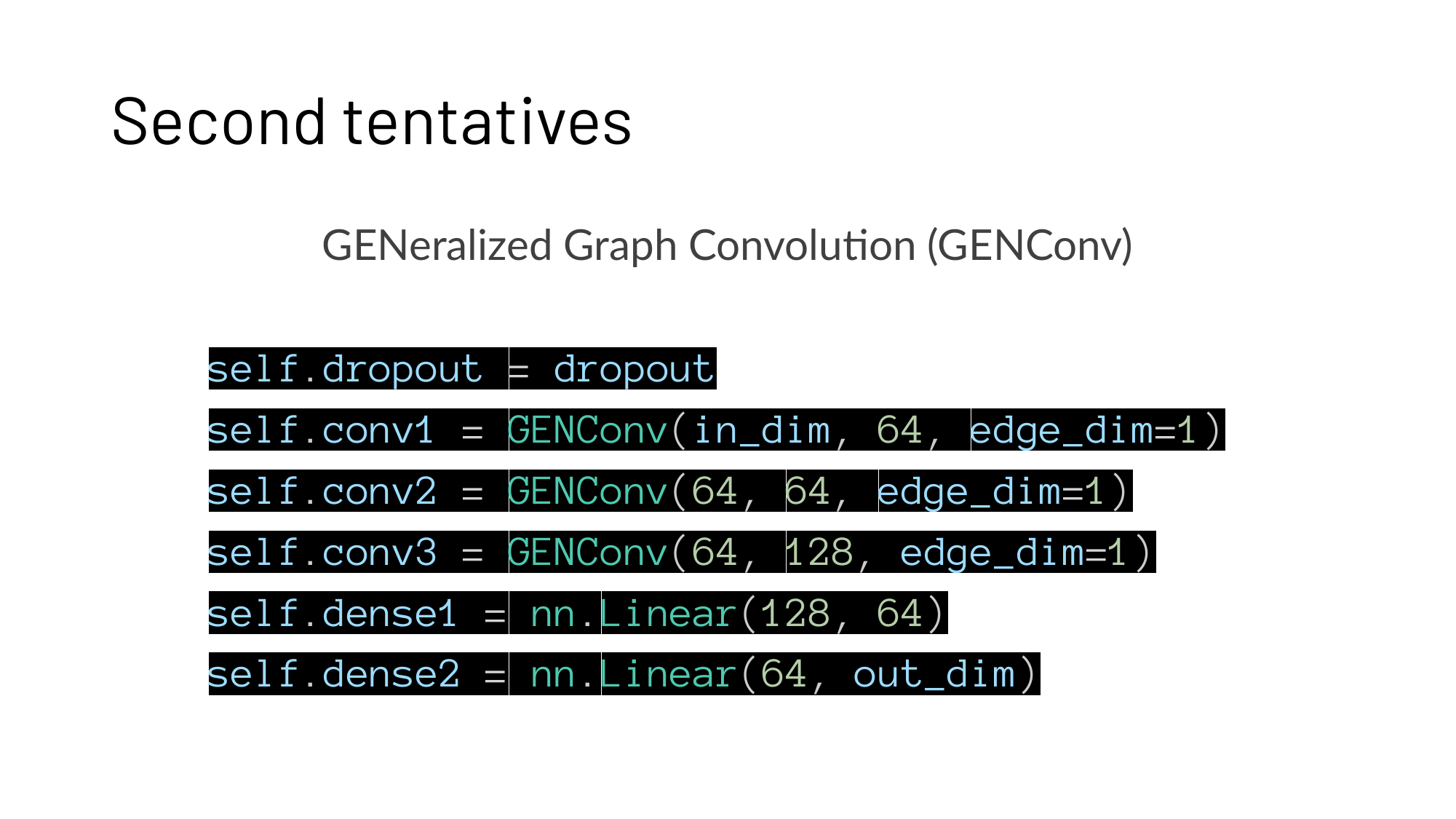

# Second tentatives
GENeralized Graph Convolution (GENConv)

self.dropout = dropout
self.conv1 = GENConv(in_dim, 64, edge_dim=1)
self.conv2 = GENConv(64, 64, edge_dim=1)
self.conv3 = GENConv(64, 128, edge_dim=1)
self.dense1 = nn.Linear(128, 64)
self.dense2 = nn.Linear(64, out_dim)